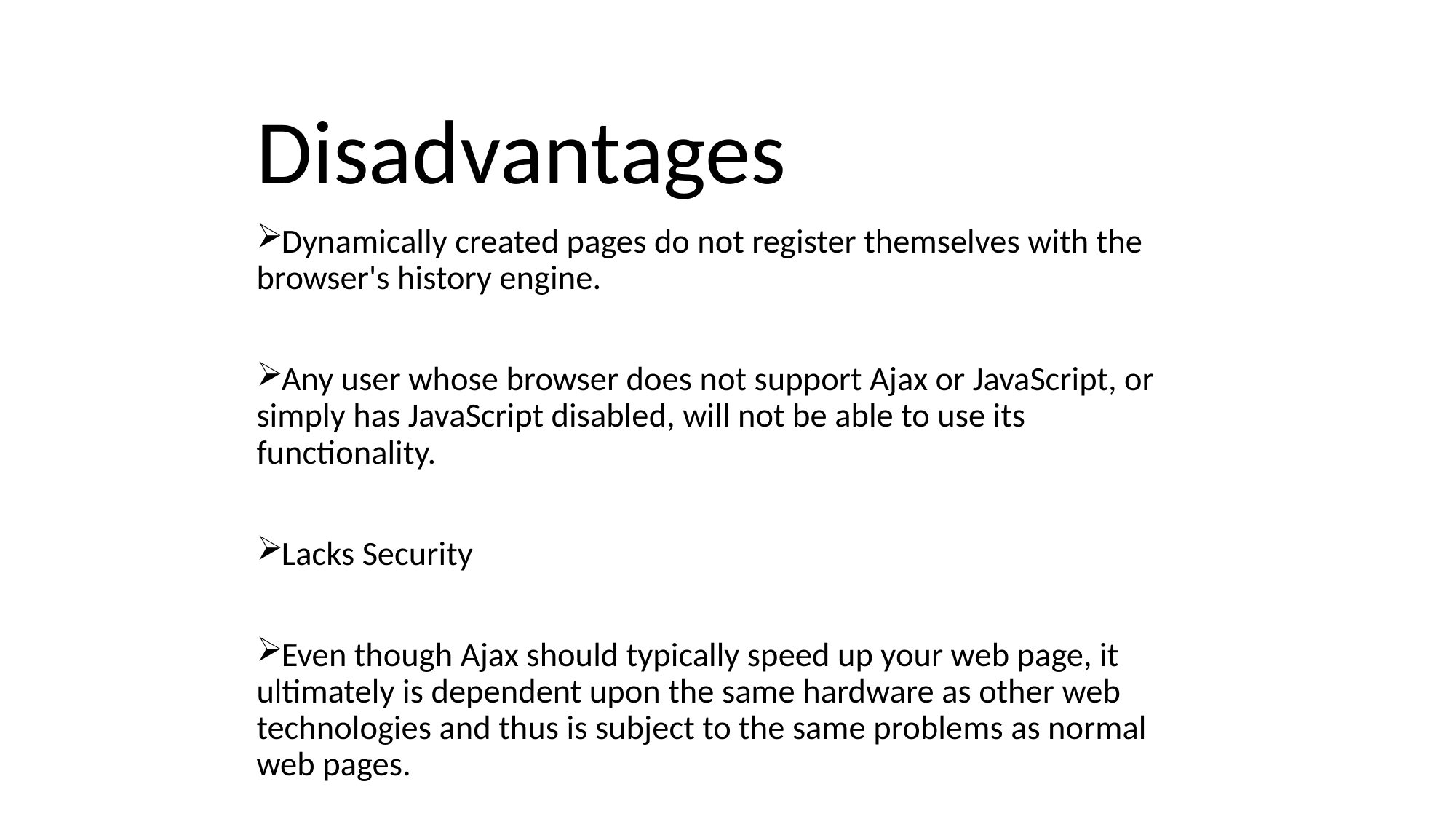

# Disadvantages
Dynamically created pages do not register themselves with the browser's history engine.

Any user whose browser does not support Ajax or JavaScript, or simply has JavaScript disabled, will not be able to use its functionality.

Lacks Security

Even though Ajax should typically speed up your web page, it ultimately is dependent upon the same hardware as other web technologies and thus is subject to the same problems as normal web pages.